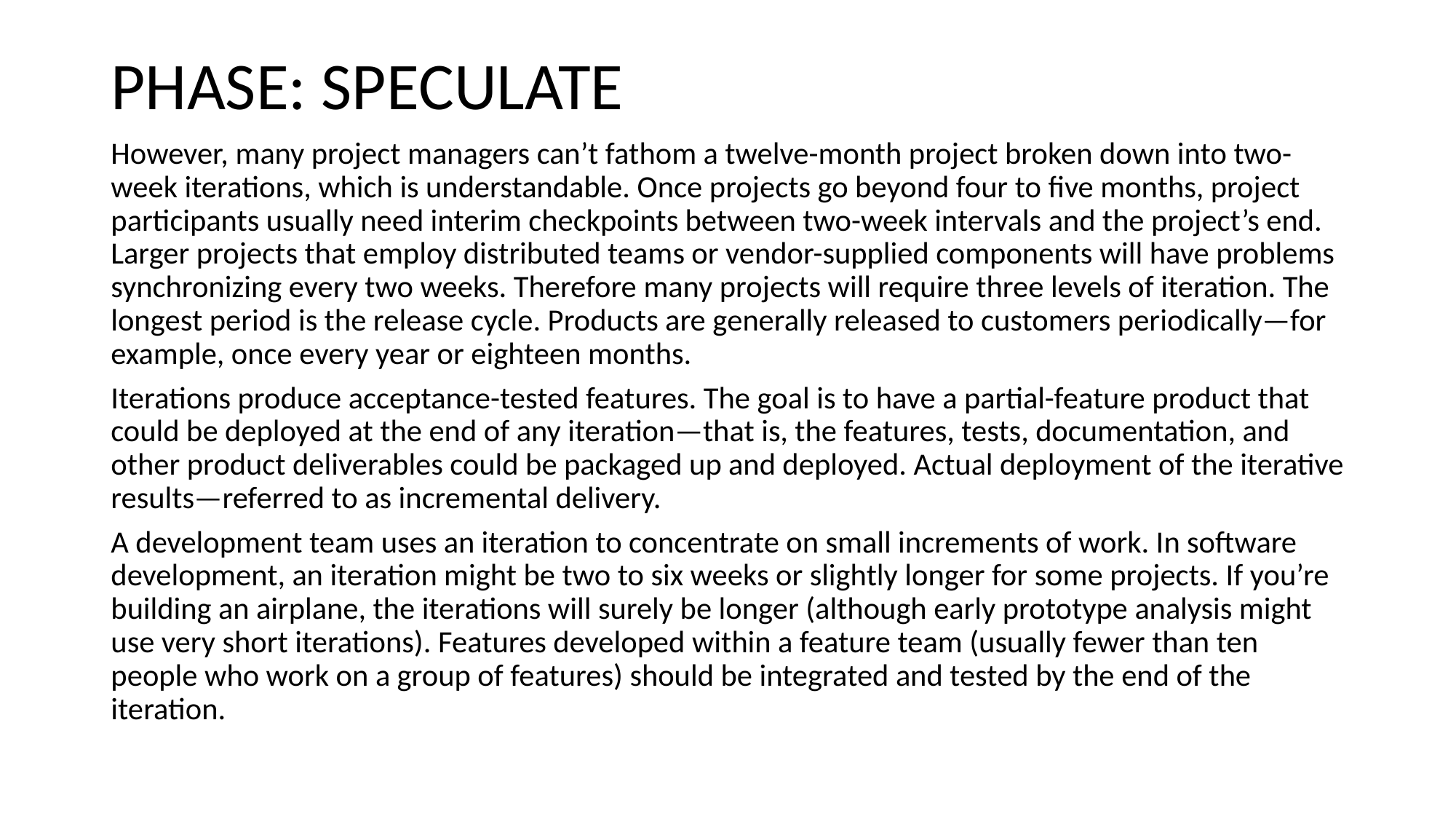

# PHASE: SPECULATE
However, many project managers can’t fathom a twelve-month project broken down into two-week iterations, which is understandable. Once projects go beyond four to five months, project participants usually need interim checkpoints between two-week intervals and the project’s end. Larger projects that employ distributed teams or vendor-supplied components will have problems synchronizing every two weeks. Therefore many projects will require three levels of iteration. The longest period is the release cycle. Products are generally released to customers periodically—for example, once every year or eighteen months.
Iterations produce acceptance-tested features. The goal is to have a partial-feature product that could be deployed at the end of any iteration—that is, the features, tests, documentation, and other product deliverables could be packaged up and deployed. Actual deployment of the iterative results—referred to as incremental delivery.
A development team uses an iteration to concentrate on small increments of work. In software development, an iteration might be two to six weeks or slightly longer for some projects. If you’re building an airplane, the iterations will surely be longer (although early prototype analysis might use very short iterations). Features developed within a feature team (usually fewer than ten people who work on a group of features) should be integrated and tested by the end of the iteration.